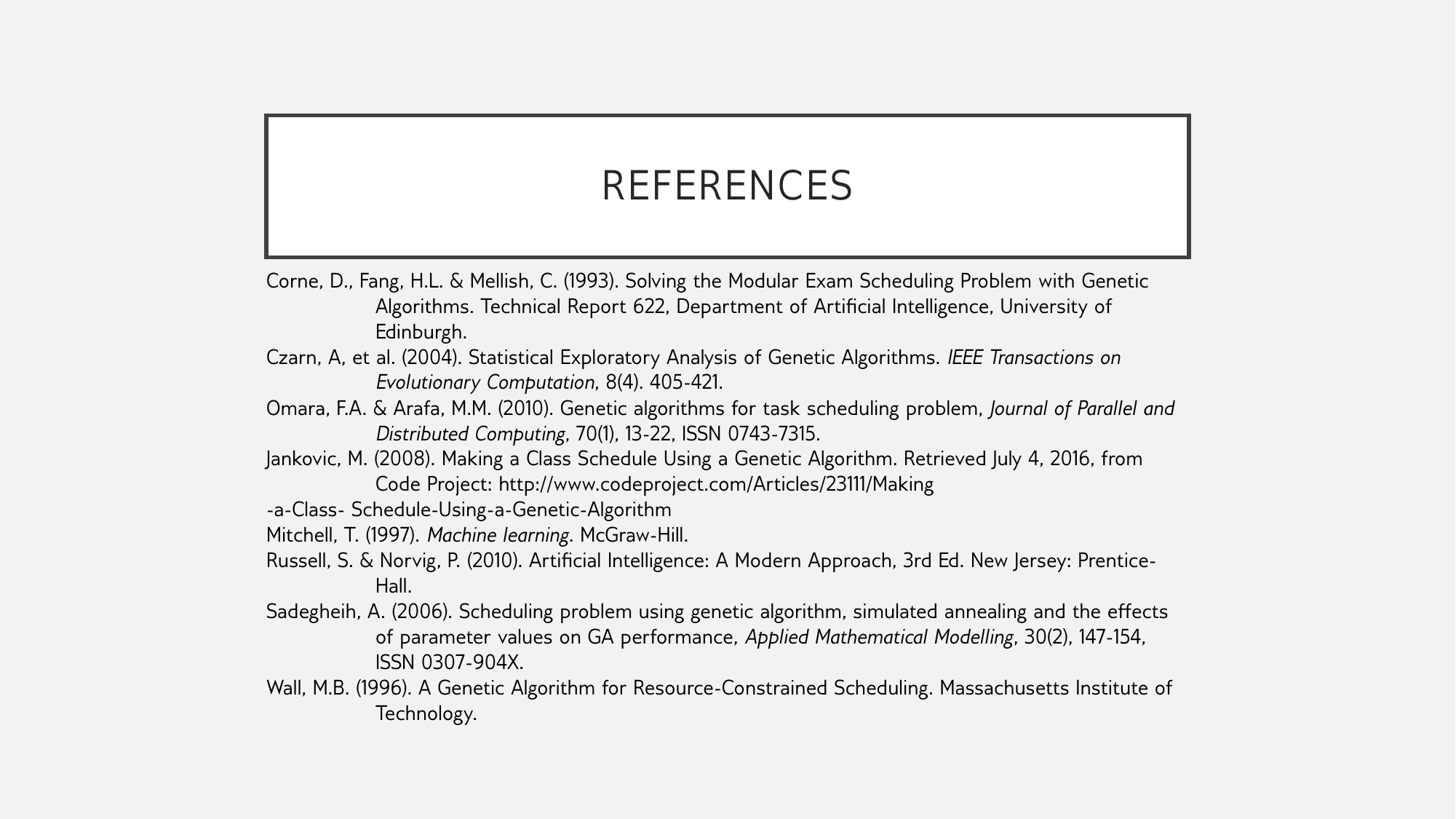

# References
Corne, D., Fang, H.L. & Mellish, C. (1993). Solving the Modular Exam Scheduling Problem with Genetic Algorithms. Technical Report 622, Department of Artificial Intelligence, University of Edinburgh.
Czarn, A, et al. (2004). Statistical Exploratory Analysis of Genetic Algorithms. IEEE Transactions on Evolutionary Computation, 8(4). 405-421.
Omara, F.A. & Arafa, M.M. (2010). Genetic algorithms for task scheduling problem, Journal of Parallel and Distributed Computing, 70(1), 13-22, ISSN 0743-7315.
Jankovic, M. (2008). Making a Class Schedule Using a Genetic Algorithm. Retrieved July 4, 2016, from Code Project: http://www.codeproject.com/Articles/23111/Making
-a-Class- Schedule-Using-a-Genetic-Algorithm
Mitchell, T. (1997). Machine learning. McGraw-Hill.
Russell, S. & Norvig, P. (2010). Artificial Intelligence: A Modern Approach, 3rd Ed. New Jersey: Prentice-Hall.
Sadegheih, A. (2006). Scheduling problem using genetic algorithm, simulated annealing and the effects of parameter values on GA performance, Applied Mathematical Modelling, 30(2), 147-154, ISSN 0307-904X.
Wall, M.B. (1996). A Genetic Algorithm for Resource-Constrained Scheduling. Massachusetts Institute of Technology.